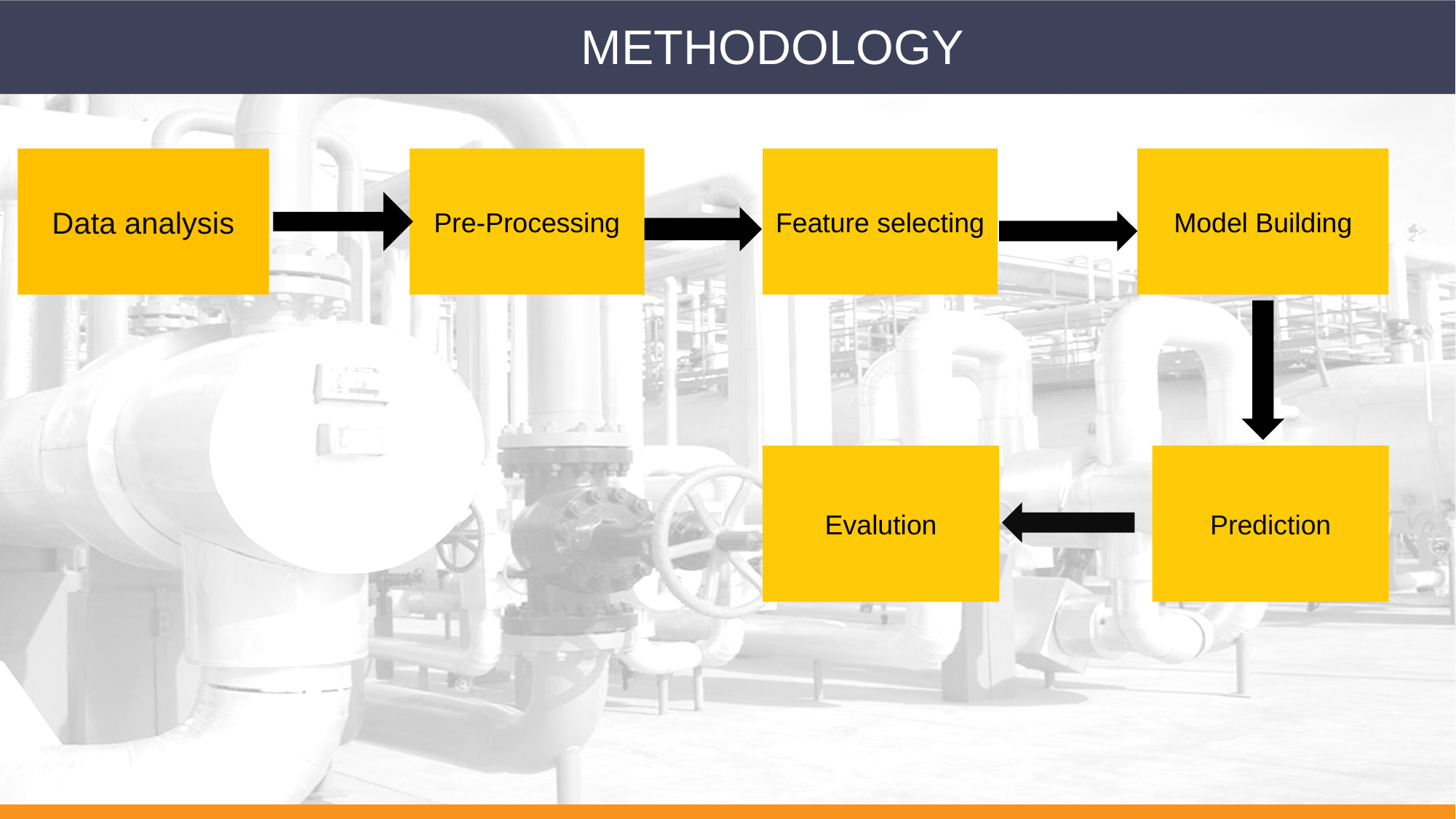

# METHODOLOGY

Model Building
Pre-Processing
Feature selecting
Data analysis

Evalution
Prediction